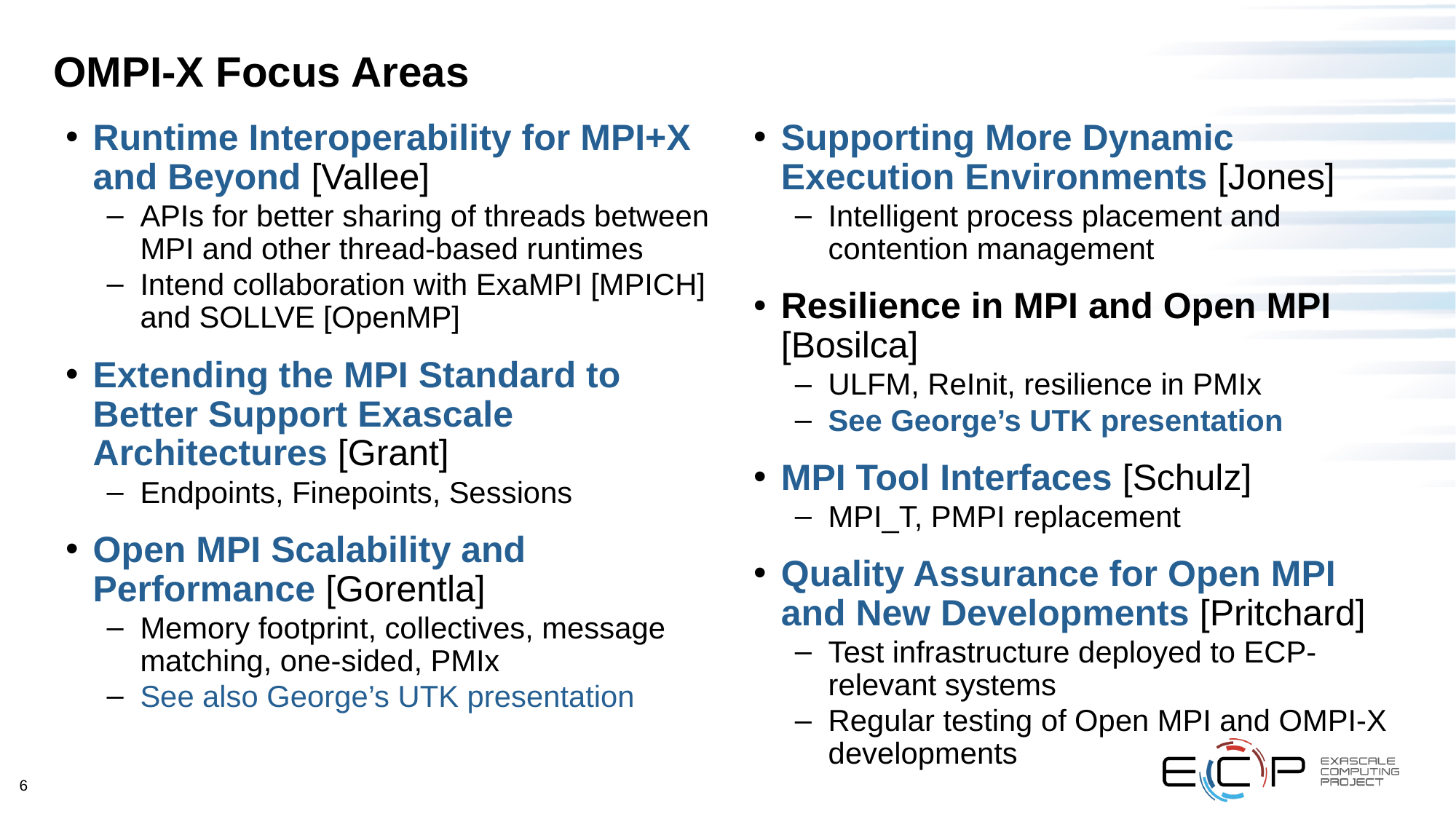

# OMPI-X Focus Areas
Runtime Interoperability for MPI+X and Beyond [Vallee]
APIs for better sharing of threads between MPI and other thread-based runtimes
Intend collaboration with ExaMPI [MPICH] and SOLLVE [OpenMP]
Extending the MPI Standard to Better Support Exascale Architectures [Grant]
Endpoints, Finepoints, Sessions
Open MPI Scalability and Performance [Gorentla]
Memory footprint, collectives, message matching, one-sided, PMIx
See also George’s UTK presentation
Supporting More Dynamic Execution Environments [Jones]
Intelligent process placement and contention management
Resilience in MPI and Open MPI [Bosilca]
ULFM, ReInit, resilience in PMIx
See George’s UTK presentation
MPI Tool Interfaces [Schulz]
MPI_T, PMPI replacement
Quality Assurance for Open MPI and New Developments [Pritchard]
Test infrastructure deployed to ECP-relevant systems
Regular testing of Open MPI and OMPI-X developments